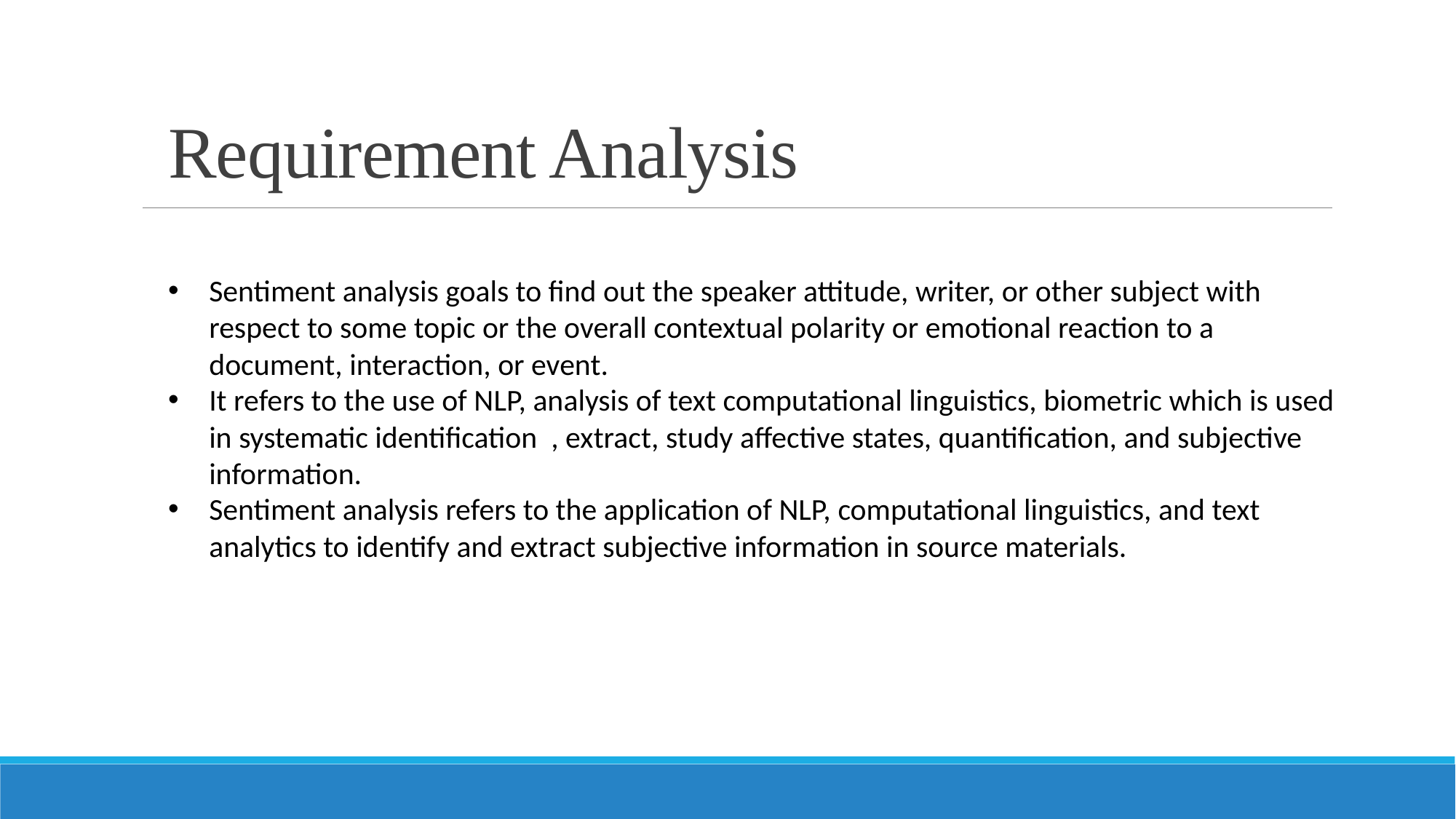

# Requirement Analysis
Sentiment analysis goals to find out the speaker attitude, writer, or other subject with respect to some topic or the overall contextual polarity or emotional reaction to a document, interaction, or event.
It refers to the use of NLP, analysis of text computational linguistics, biometric which is used in systematic identification  , extract, study affective states, quantification, and subjective information.
Sentiment analysis refers to the application of NLP, computational linguistics, and text analytics to identify and extract subjective information in source materials.